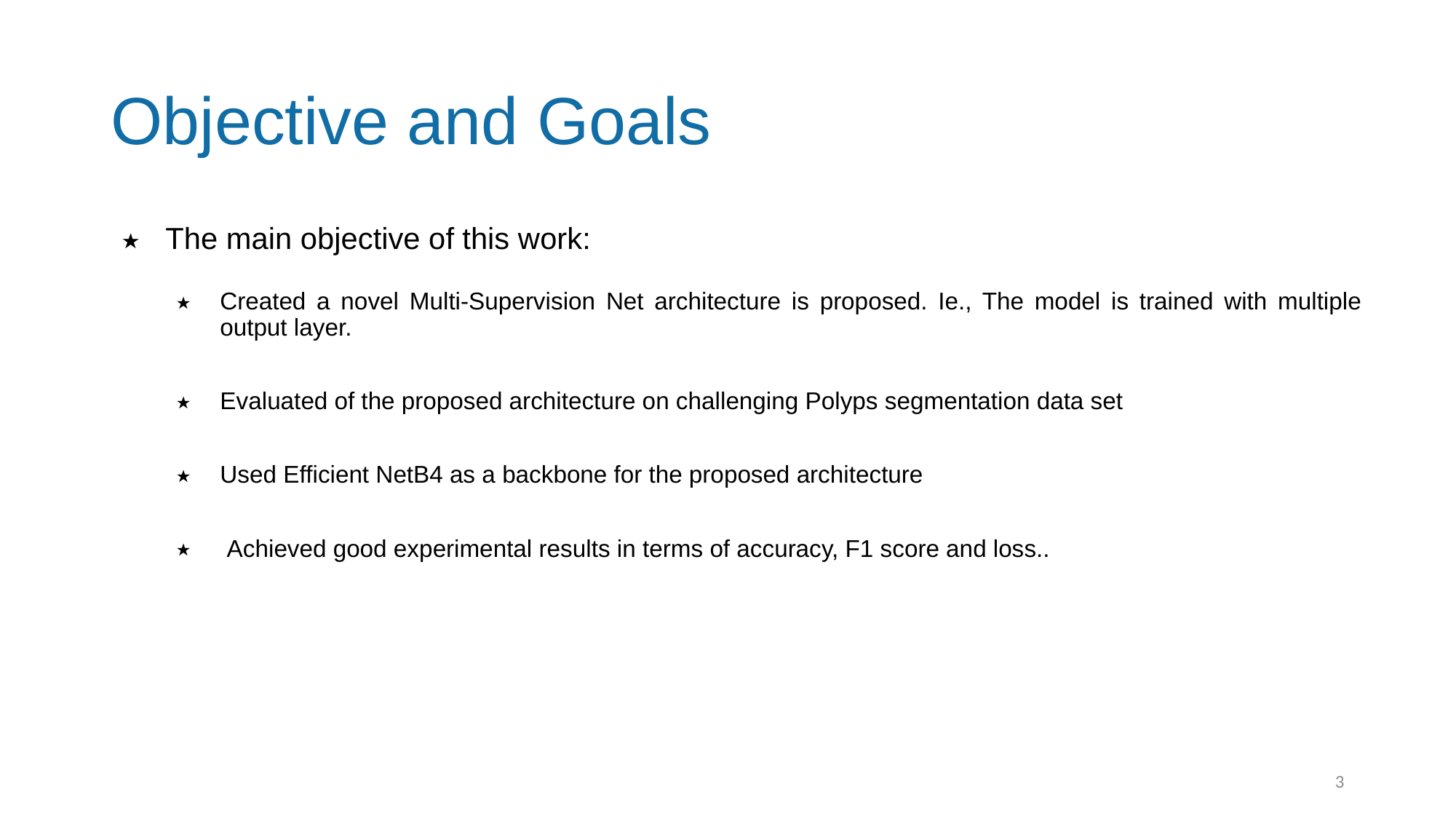

# Objective and Goals
The main objective of this work:

Created a novel Multi-Supervision Net architecture is proposed. Ie., The model is trained with multiple output layer.

Evaluated of the proposed architecture on challenging Polyps segmentation data set

Used Efficient NetB4 as a backbone for the proposed architecture

 Achieved good experimental results in terms of accuracy, F1 score and loss..
3